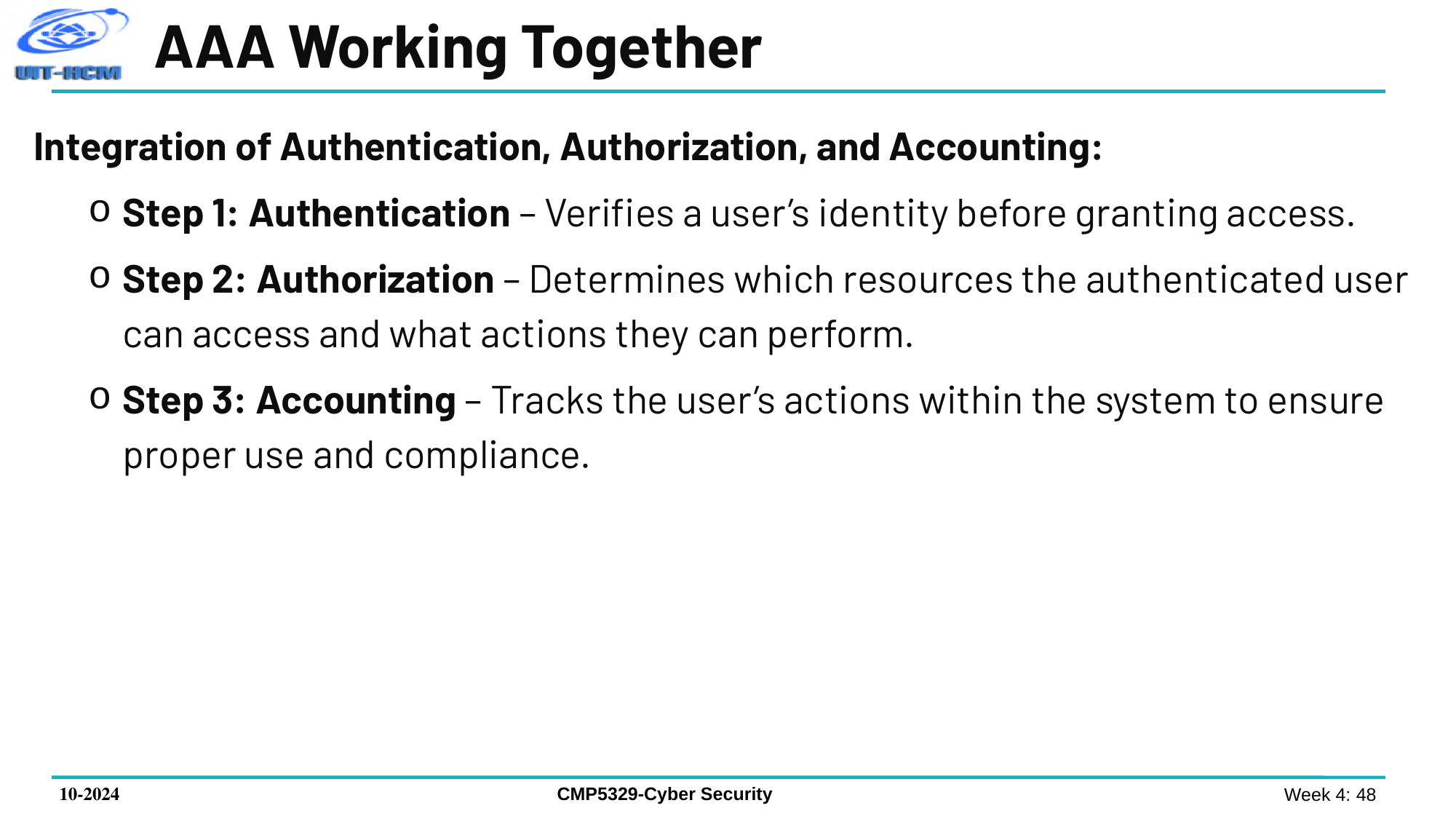

AAA Working Together
Integration of Authentication, Authorization, and Accounting:
Step 1: Authentication – Verifies a user’s identity before granting access.
Step 2: Authorization – Determines which resources the authenticated user can access and what actions they can perform.
Step 3: Accounting – Tracks the user’s actions within the system to ensure proper use and compliance.